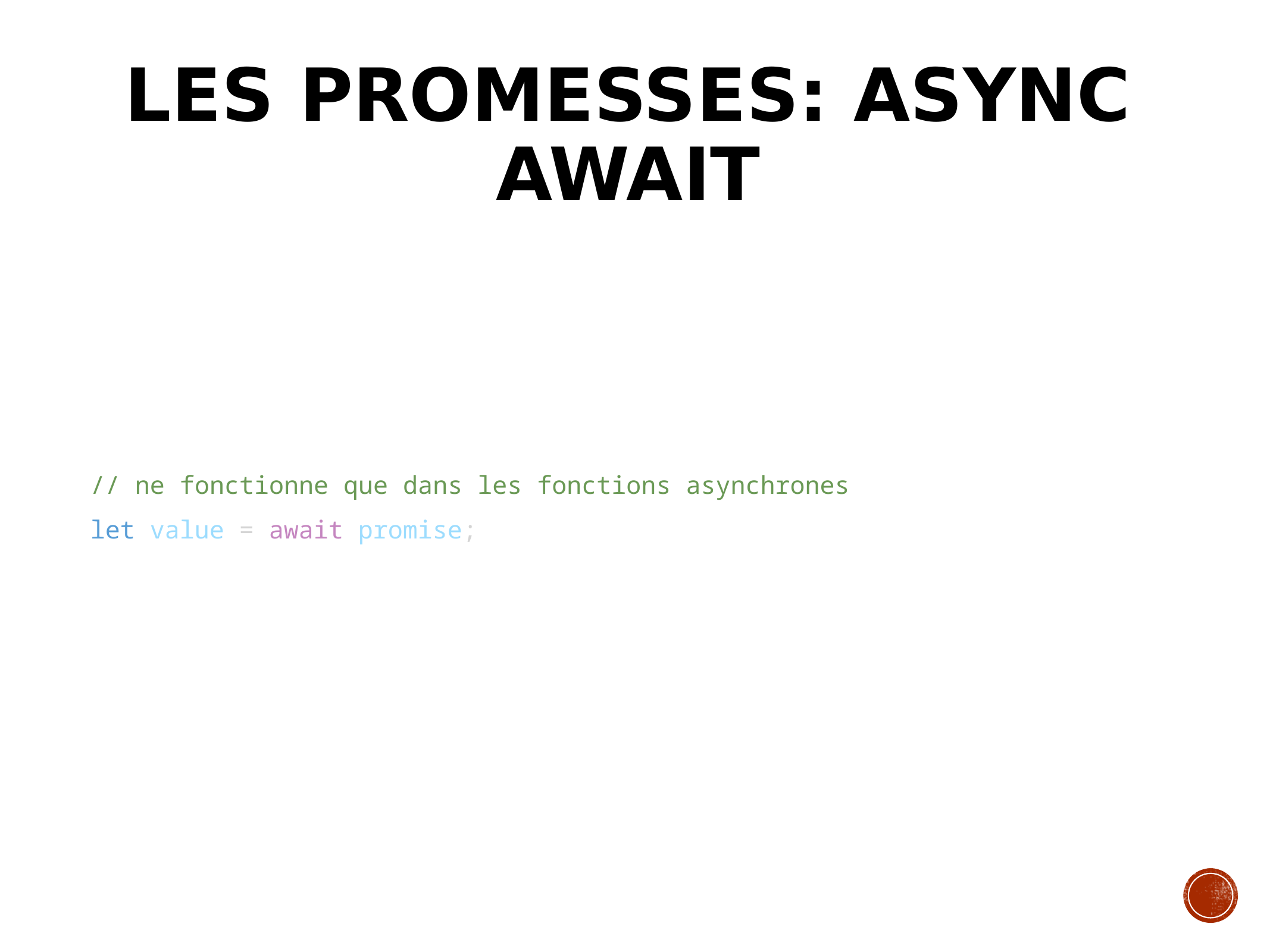

# Les promesses: async await
// ne fonctionne que dans les fonctions asynchrones
let value = await promise;
14